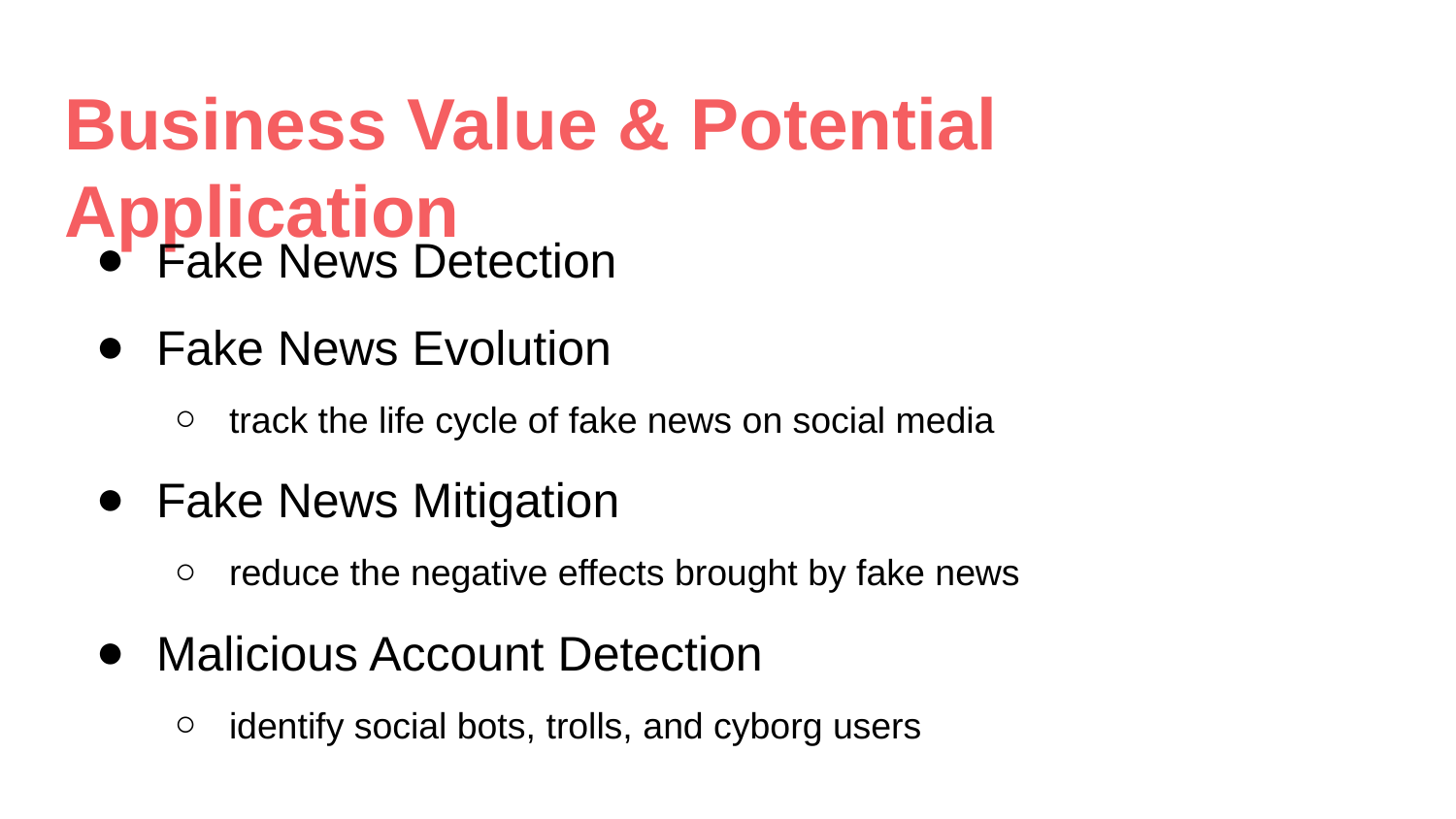

# Business Value & Potential Application
Fake News Detection
Fake News Evolution
track the life cycle of fake news on social media
Fake News Mitigation
reduce the negative effects brought by fake news
Malicious Account Detection
identify social bots, trolls, and cyborg users